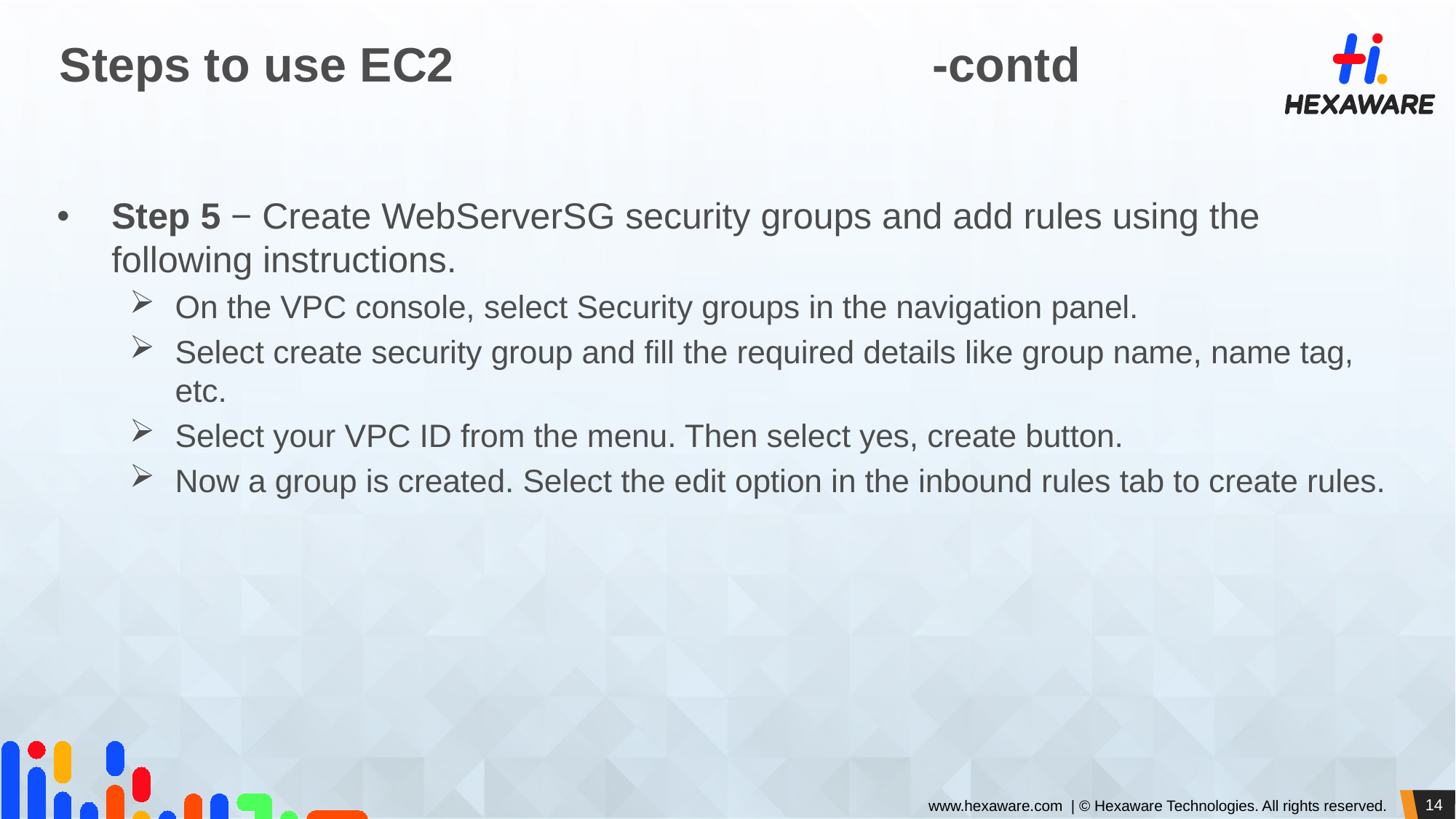

# Steps to use EC2					-contd
Step 5 − Create WebServerSG security groups and add rules using the following instructions.
On the VPC console, select Security groups in the navigation panel.
Select create security group and fill the required details like group name, name tag, etc.
Select your VPC ID from the menu. Then select yes, create button.
Now a group is created. Select the edit option in the inbound rules tab to create rules.